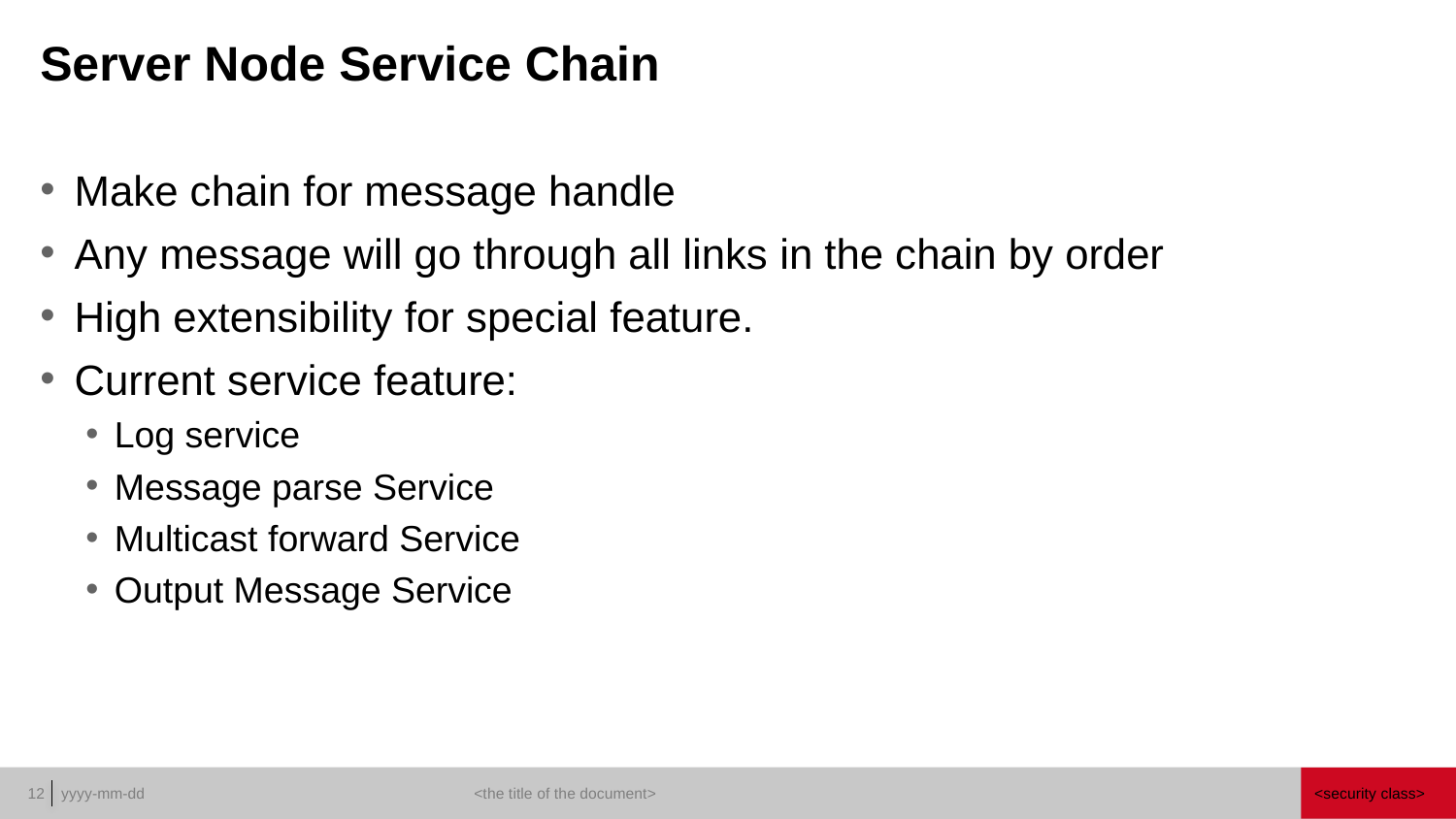

# Server Node Service Chain
Make chain for message handle
Any message will go through all links in the chain by order
High extensibility for special feature.
Current service feature:
Log service
Message parse Service
Multicast forward Service
Output Message Service